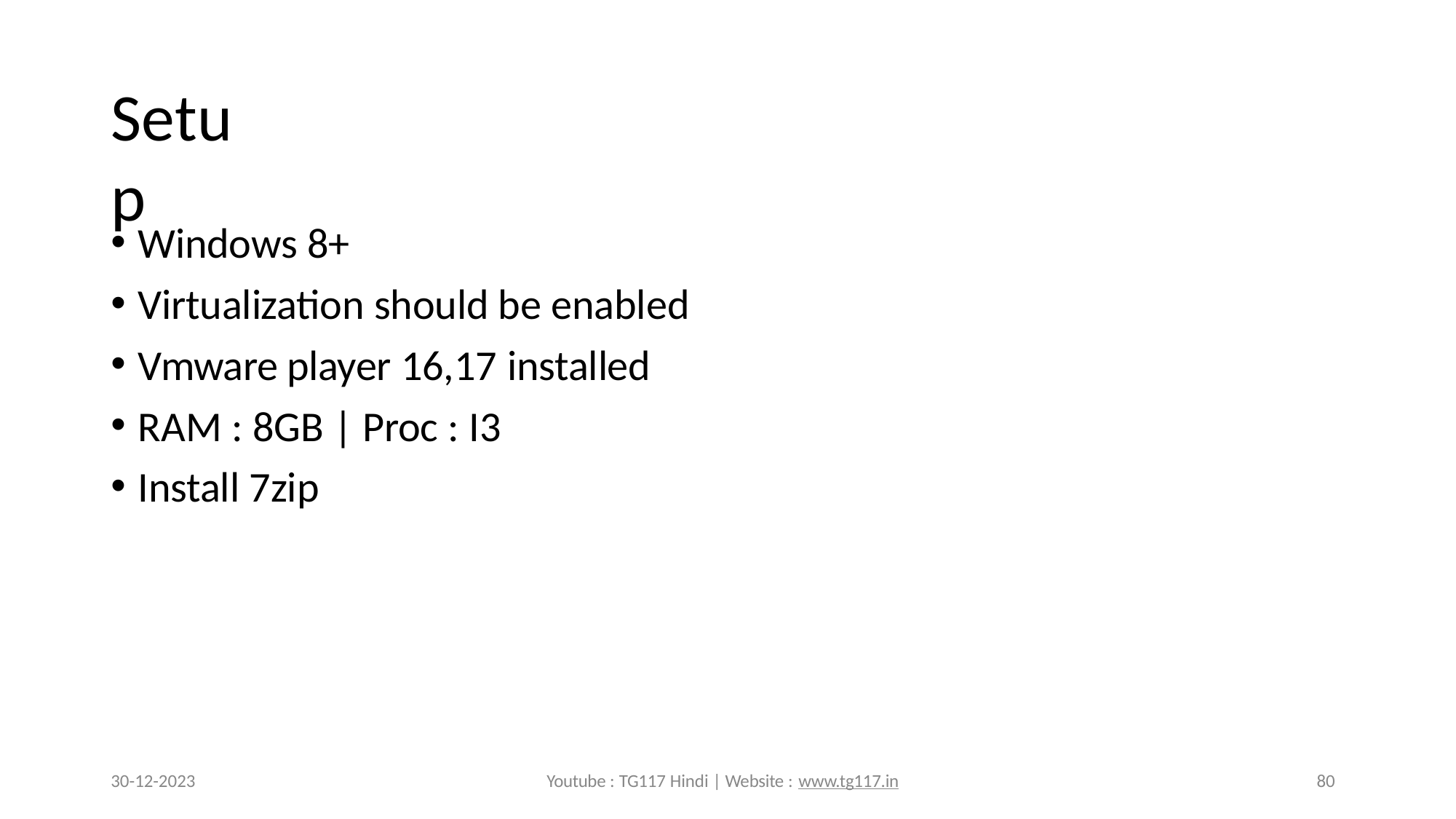

# Setup
Windows 8+
Virtualization should be enabled
Vmware player 16,17 installed
RAM : 8GB | Proc : I3
Install 7zip
30-12-2023
Youtube : TG117 Hindi | Website : www.tg117.in
80